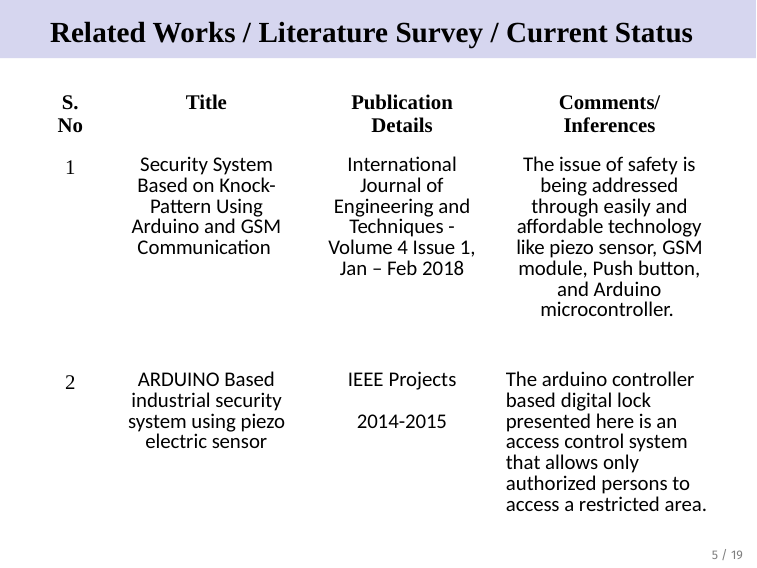

# Related Works / Literature Survey / Current Status
| S.No | Title | Publication Details | Comments/ Inferences |
| --- | --- | --- | --- |
| 1 | Security System Based on Knock-Pattern Using Arduino and GSM Communication | International Journal of Engineering and Techniques - Volume 4 Issue 1, Jan – Feb 2018 | The issue of safety is being addressed through easily and affordable technology like piezo sensor, GSM module, Push button, and Arduino microcontroller. |
| 2 | ARDUINO Based industrial security system using piezo electric sensor | IEEE Projects 2014-2015 | The arduino controller based digital lock presented here is an access control system that allows only authorized persons to access a restricted area. |

5 / 19